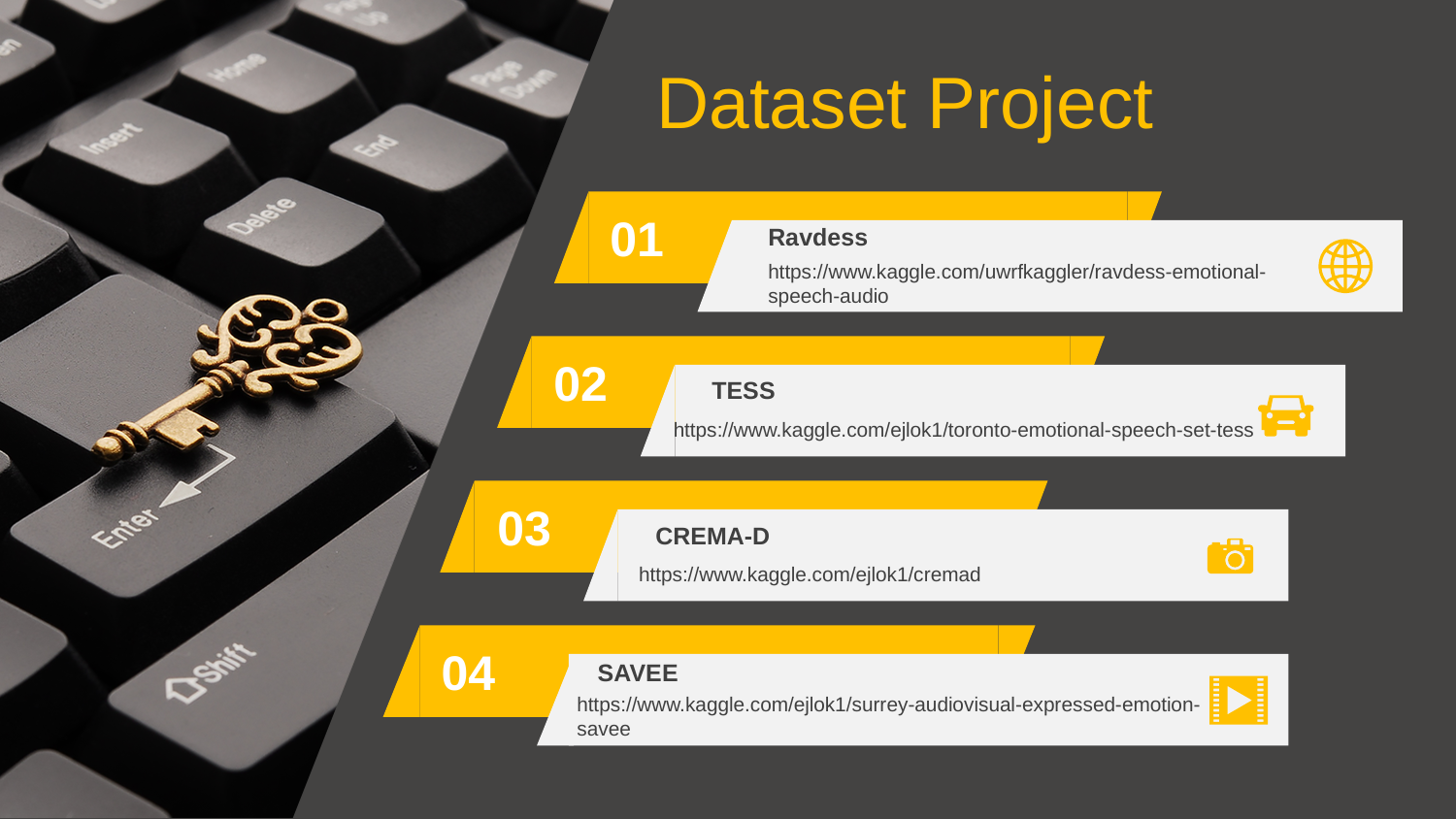

Dataset Project

01
Ravdess
https://www.kaggle.com/uwrfkaggler/ravdess-emotional-speech-audio

02
TESS
https://www.kaggle.com/ejlok1/toronto-emotional-speech-set-tess

03
CREMA-D
https://www.kaggle.com/ejlok1/cremad

04
SAVEE
https://www.kaggle.com/ejlok1/surrey-audiovisual-expressed-emotion-savee